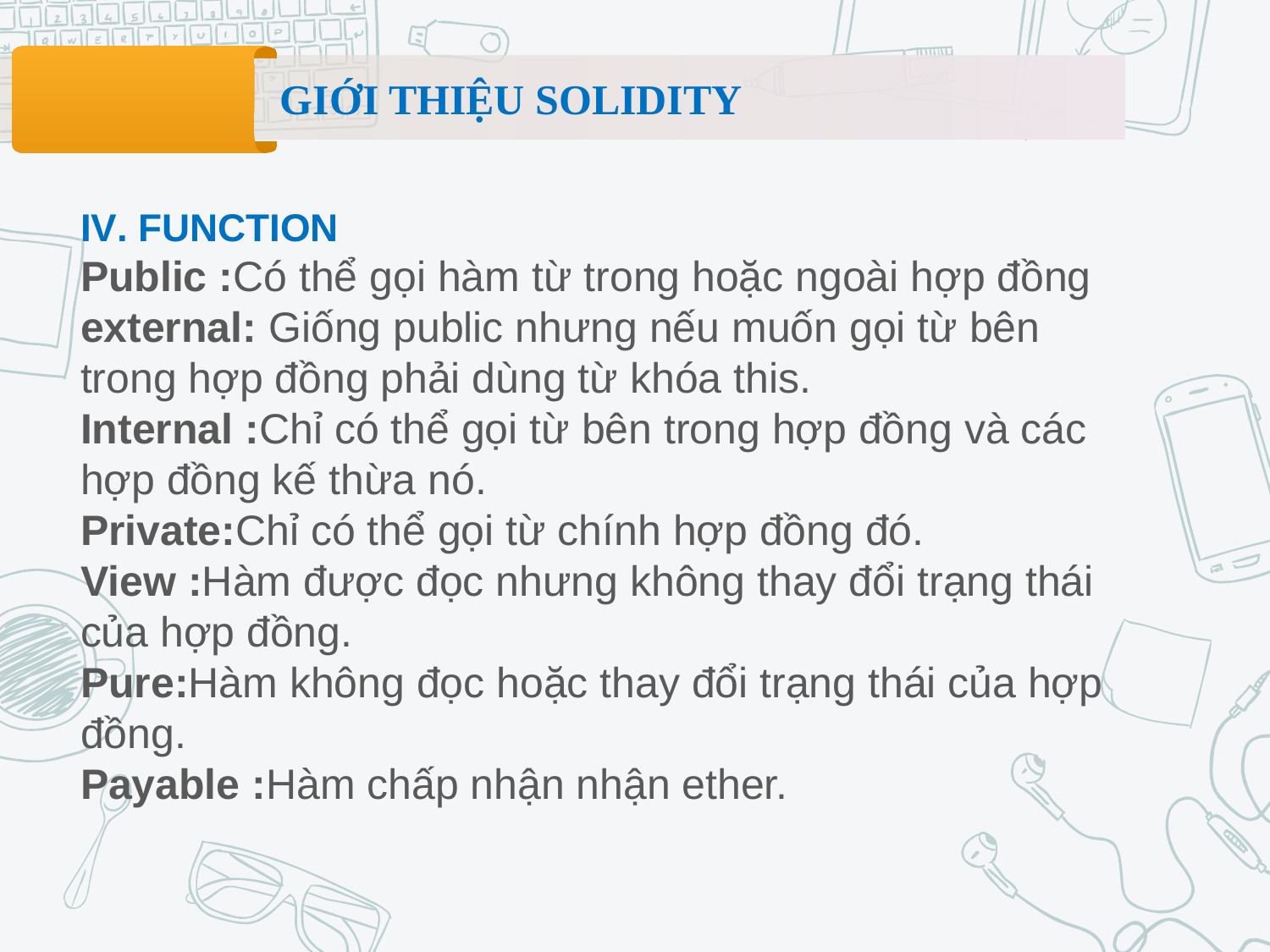

GIỚI THIỆU SOLIDITY

IV. FUNCTION
Public :Có thể gọi hàm từ trong hoặc ngoài hợp đồng external: Giống public nhưng nếu muốn gọi từ bên trong hợp đồng phải dùng từ khóa this.
Internal :Chỉ có thể gọi từ bên trong hợp đồng và các hợp đồng kế thừa nó.
Private:Chỉ có thể gọi từ chính hợp đồng đó.
View :Hàm được đọc nhưng không thay đổi trạng thái của hợp đồng.
Pure:Hàm không đọc hoặc thay đổi trạng thái của hợp đồng.
Payable :Hàm chấp nhận nhận ether.